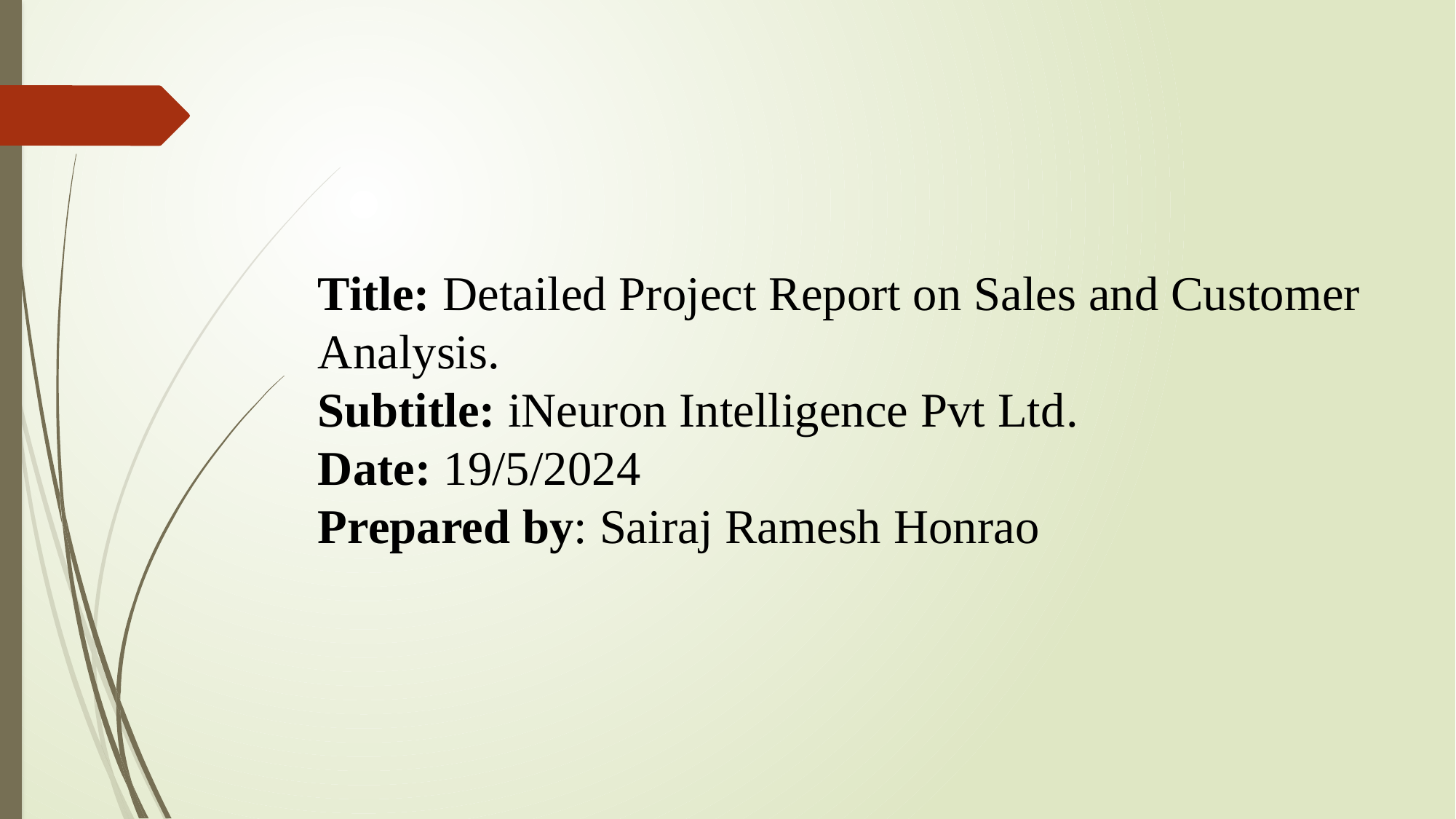

Title: Detailed Project Report on Sales and Customer Analysis.
Subtitle: iNeuron Intelligence Pvt Ltd.
Date: 19/5/2024
Prepared by: Sairaj Ramesh Honrao